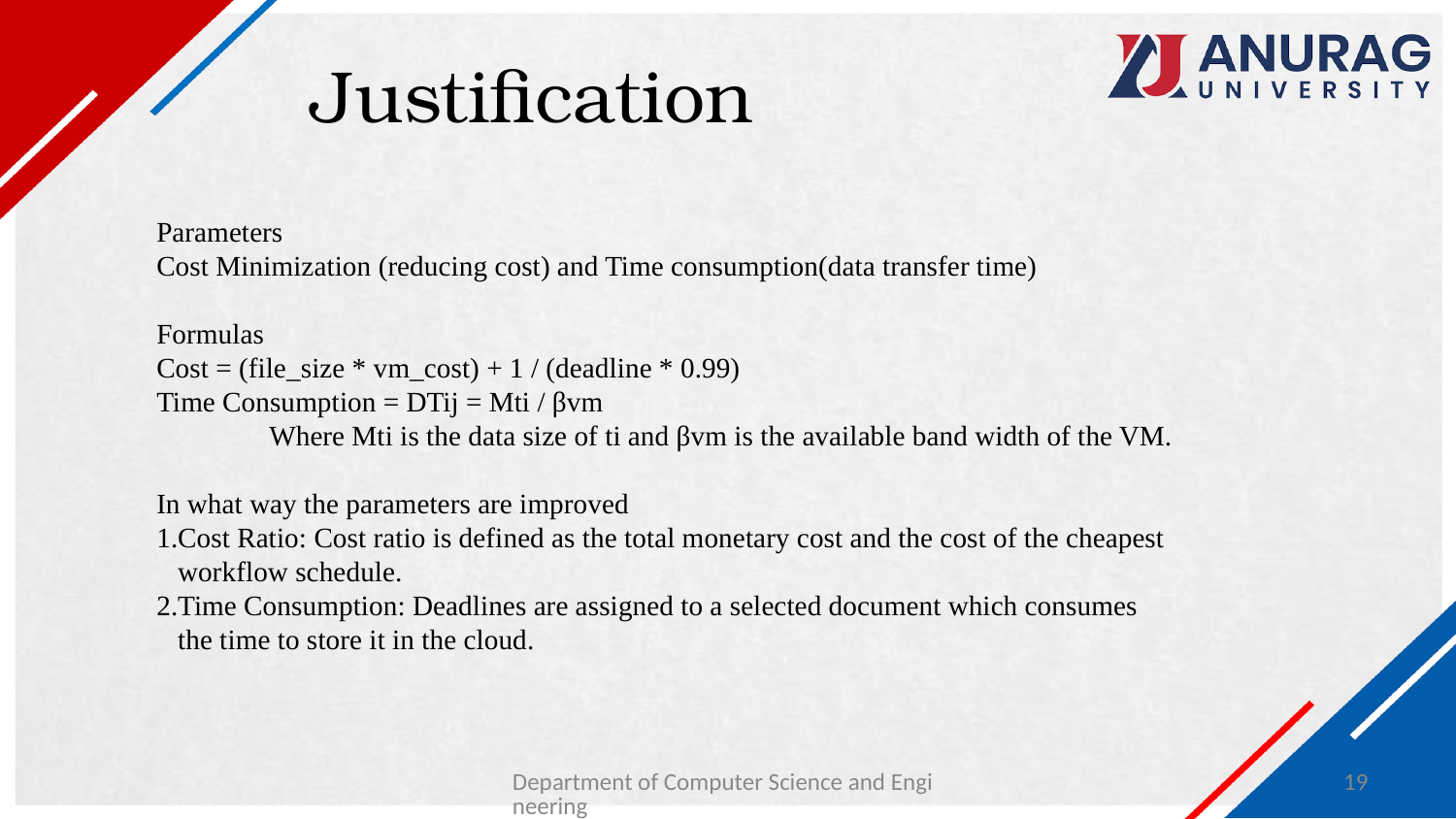

# Justification
Parameters
Cost Minimization (reducing cost) and Time consumption(data transfer time)

Formulas
Cost = (file_size * vm_cost) + 1 / (deadline * 0.99)
Time Consumption = DTij = Mti / βvm
                Where Mti is the data size of ti and βvm is the available band width of the VM.

In what way the parameters are improved
1.Cost Ratio: Cost ratio is defined as the total monetary cost and the cost of the cheapest
   workflow schedule.
2.Time Consumption: Deadlines are assigned to a selected document which consumes
   the time to store it in the cloud.

Department of Computer Science and Engineering
19